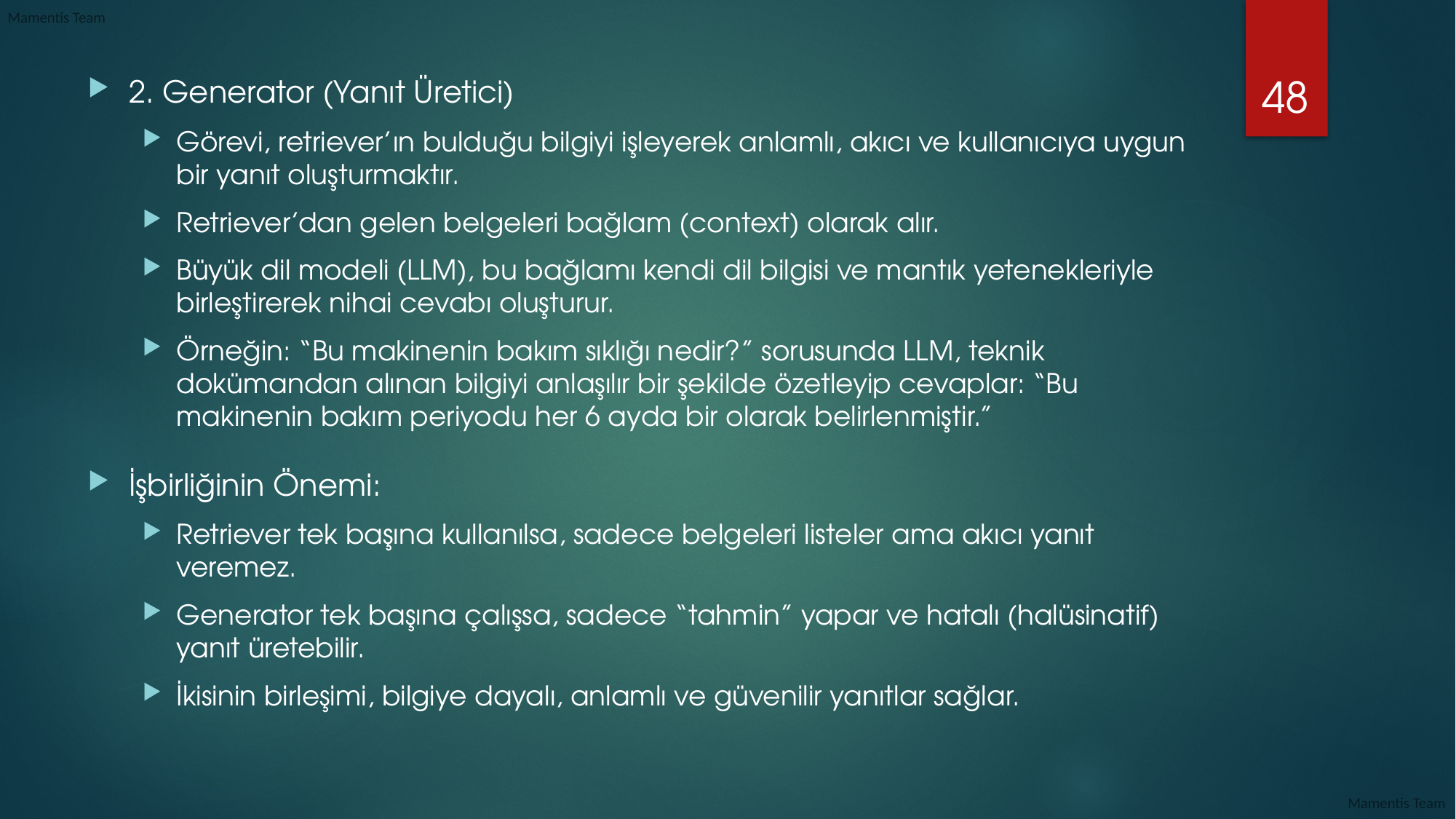

48
2. Generator (Yanıt Üretici)
Görevi, retriever’ın bulduğu bilgiyi işleyerek anlamlı, akıcı ve kullanıcıya uygun bir yanıt oluşturmaktır.
Retriever’dan gelen belgeleri bağlam (context) olarak alır.
Büyük dil modeli (LLM), bu bağlamı kendi dil bilgisi ve mantık yetenekleriyle birleştirerek nihai cevabı oluşturur.
Örneğin: “Bu makinenin bakım sıklığı nedir?” sorusunda LLM, teknik dokümandan alınan bilgiyi anlaşılır bir şekilde özetleyip cevaplar: “Bu makinenin bakım periyodu her 6 ayda bir olarak belirlenmiştir.”
İşbirliğinin Önemi:
Retriever tek başına kullanılsa, sadece belgeleri listeler ama akıcı yanıt veremez.
Generator tek başına çalışsa, sadece “tahmin” yapar ve hatalı (halüsinatif) yanıt üretebilir.
İkisinin birleşimi, bilgiye dayalı, anlamlı ve güvenilir yanıtlar sağlar.